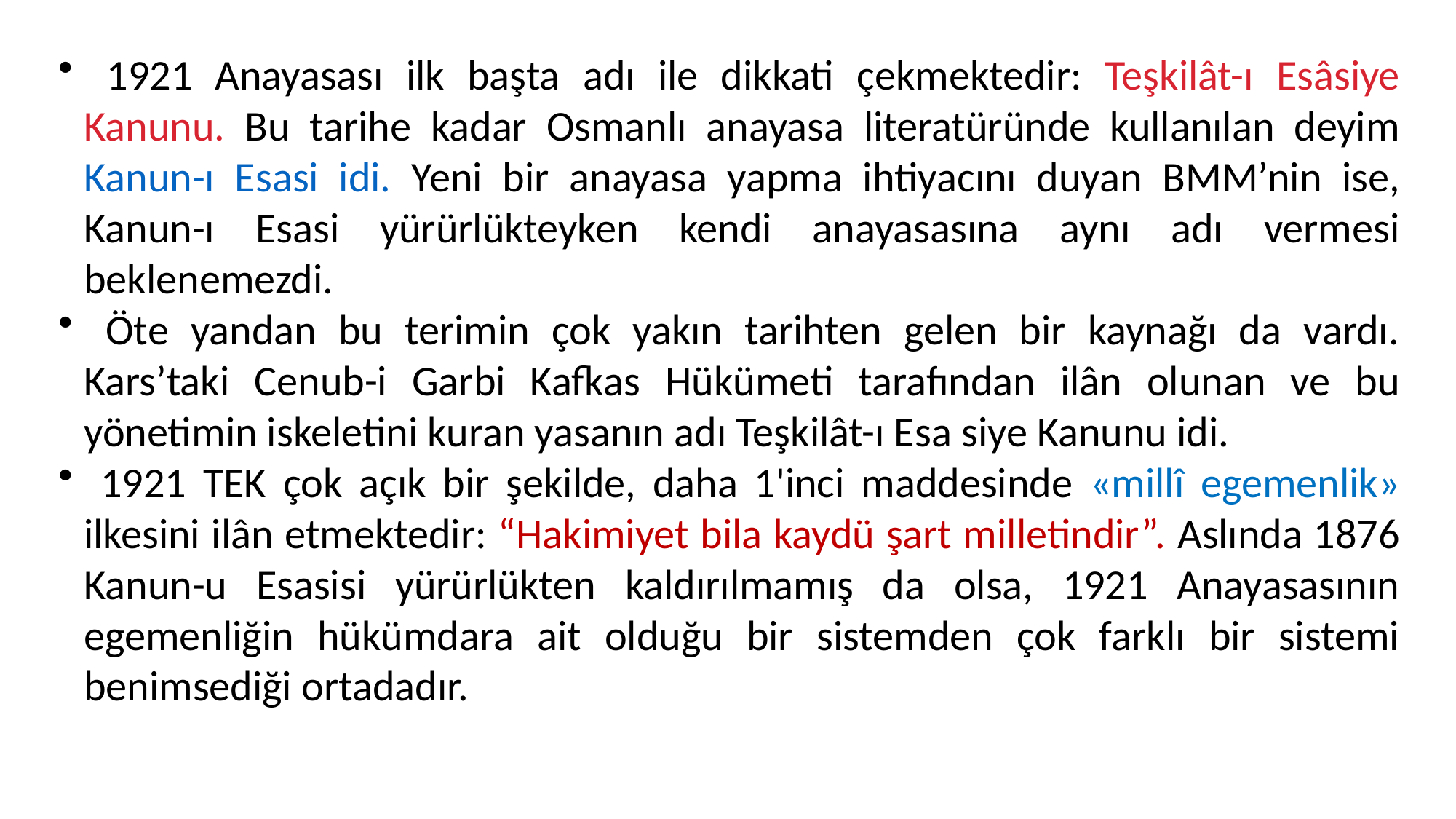

1921 Anayasası ilk başta adı ile dikkati çekmektedir: Teşkilât-ı Esâsiye Kanunu. Bu tarihe kadar Osmanlı anayasa literatüründe kullanılan deyim Kanun-ı Esasi idi. Yeni bir anayasa yapma ihtiyacını duyan BMM’nin ise, Kanun-ı Esasi yürürlükteyken kendi anayasasına aynı adı vermesi beklenemezdi.
 Öte yandan bu terimin çok yakın tarihten gelen bir kaynağı da vardı. Kars’taki Cenub-i Garbi Kafkas Hükümeti tarafından ilân olunan ve bu yönetimin iskeletini kuran yasanın adı Teşkilât-ı Esa siye Kanunu idi.
 1921 TEK çok açık bir şekilde, daha 1'inci maddesinde «millî egemenlik» ilkesini ilân etmektedir: “Hakimiyet bila kaydü şart milletindir”. Aslında 1876 Kanun-u Esasisi yürürlükten kaldırılmamış da olsa, 1921 Anayasasının egemenliğin hükümdara ait olduğu bir sistemden çok farklı bir sistemi benimsediği ortadadır.